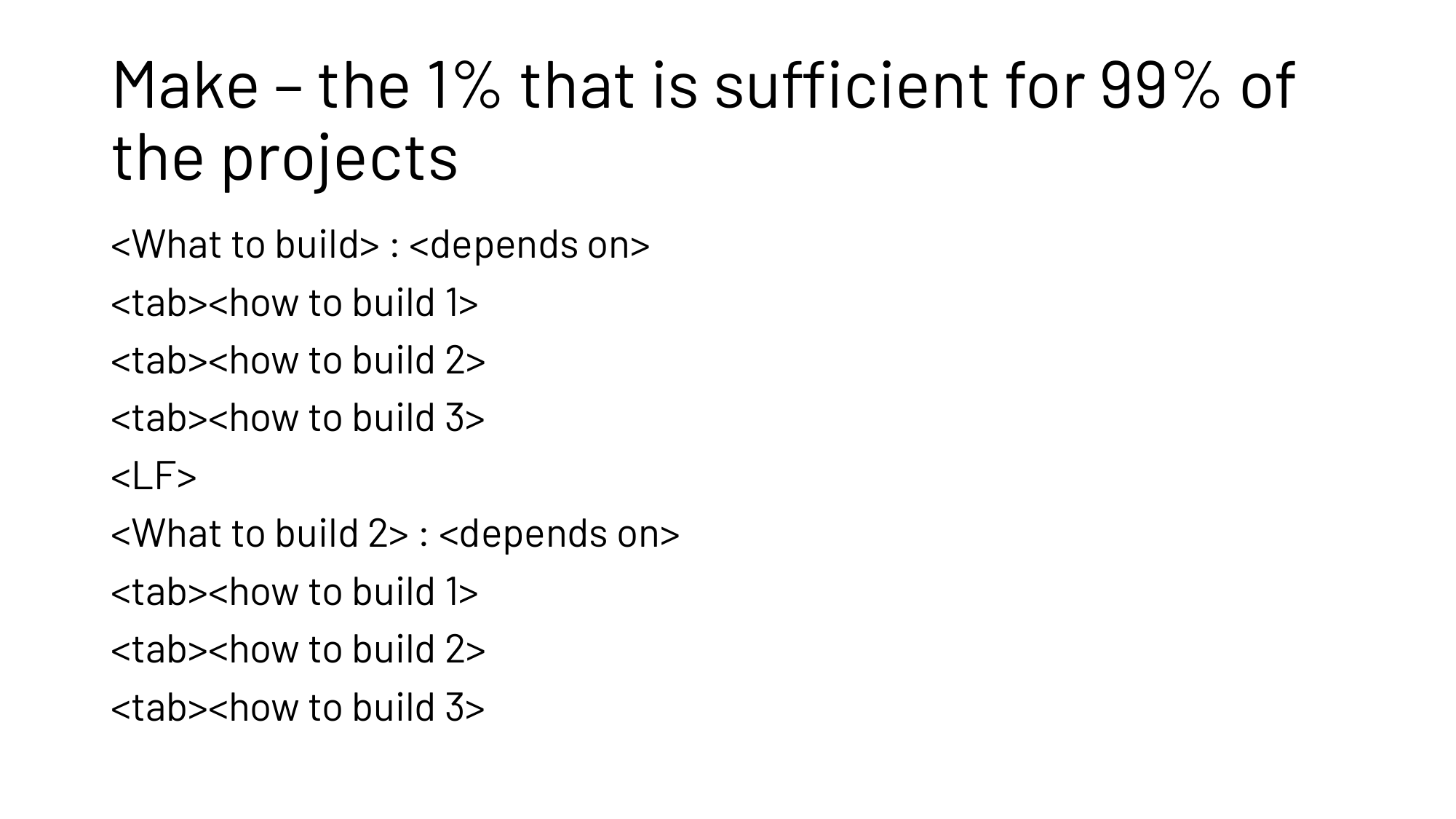

# Make – the 1% that is sufficient for 99% of the projects
<What to build> : <depends on>
<tab><how to build 1>
<tab><how to build 2>
<tab><how to build 3>
<LF>
<What to build 2> : <depends on>
<tab><how to build 1>
<tab><how to build 2>
<tab><how to build 3>